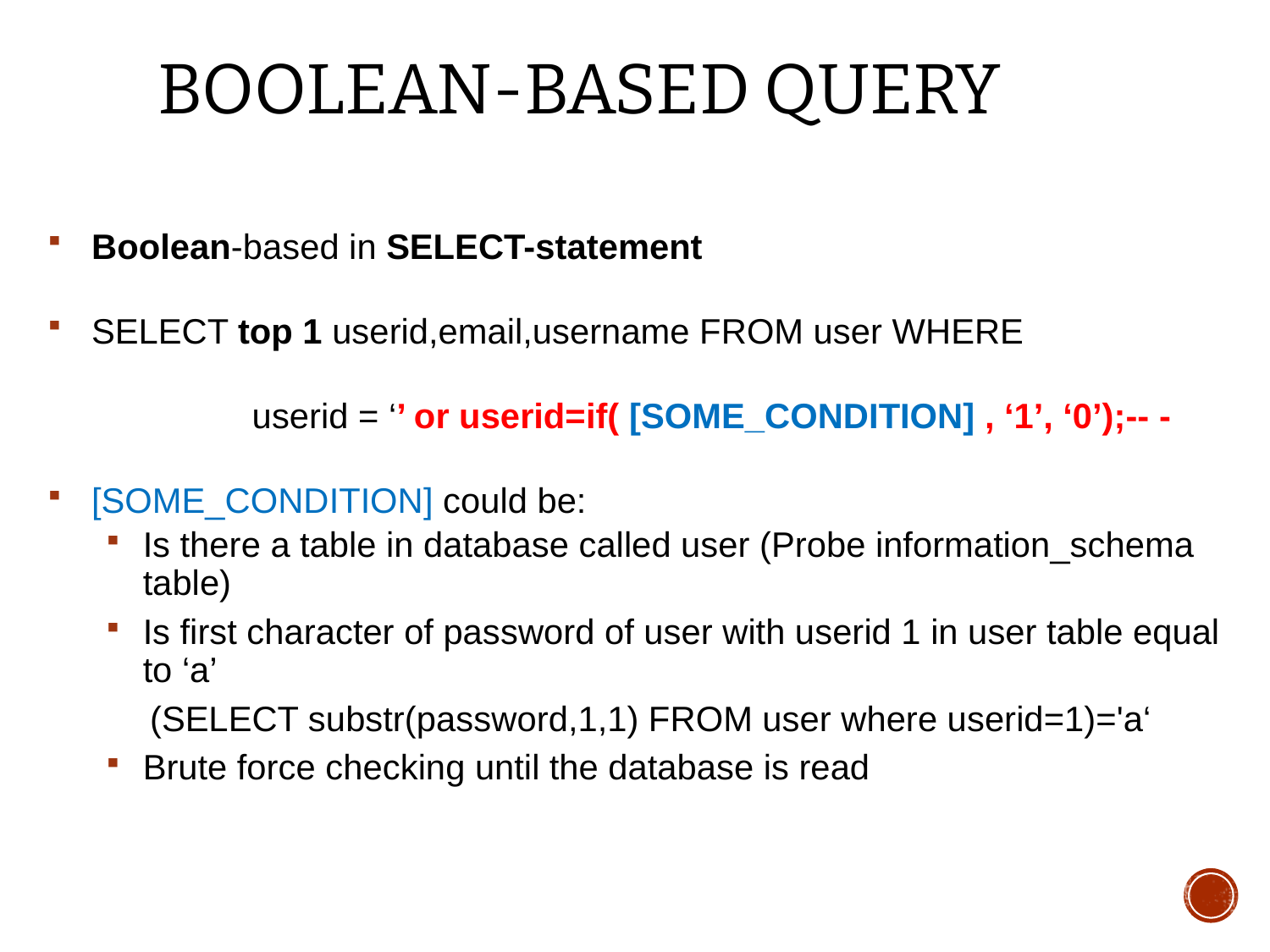

# BOOLEAN-based query
Boolean-based in SELECT-statement
SELECT top 1 userid,email,username FROM user WHERE
                     userid = ‘’ or userid=if( [SOME_CONDITION] , ‘1’, ‘0’);-- -
[SOME_CONDITION] could be:
Is there a table in database called user (Probe information_schema table)
Is first character of password of user with userid 1 in user table equal to ‘a’
    (SELECT substr(password,1,1) FROM user where userid=1)='a‘
Brute force checking until the database is read